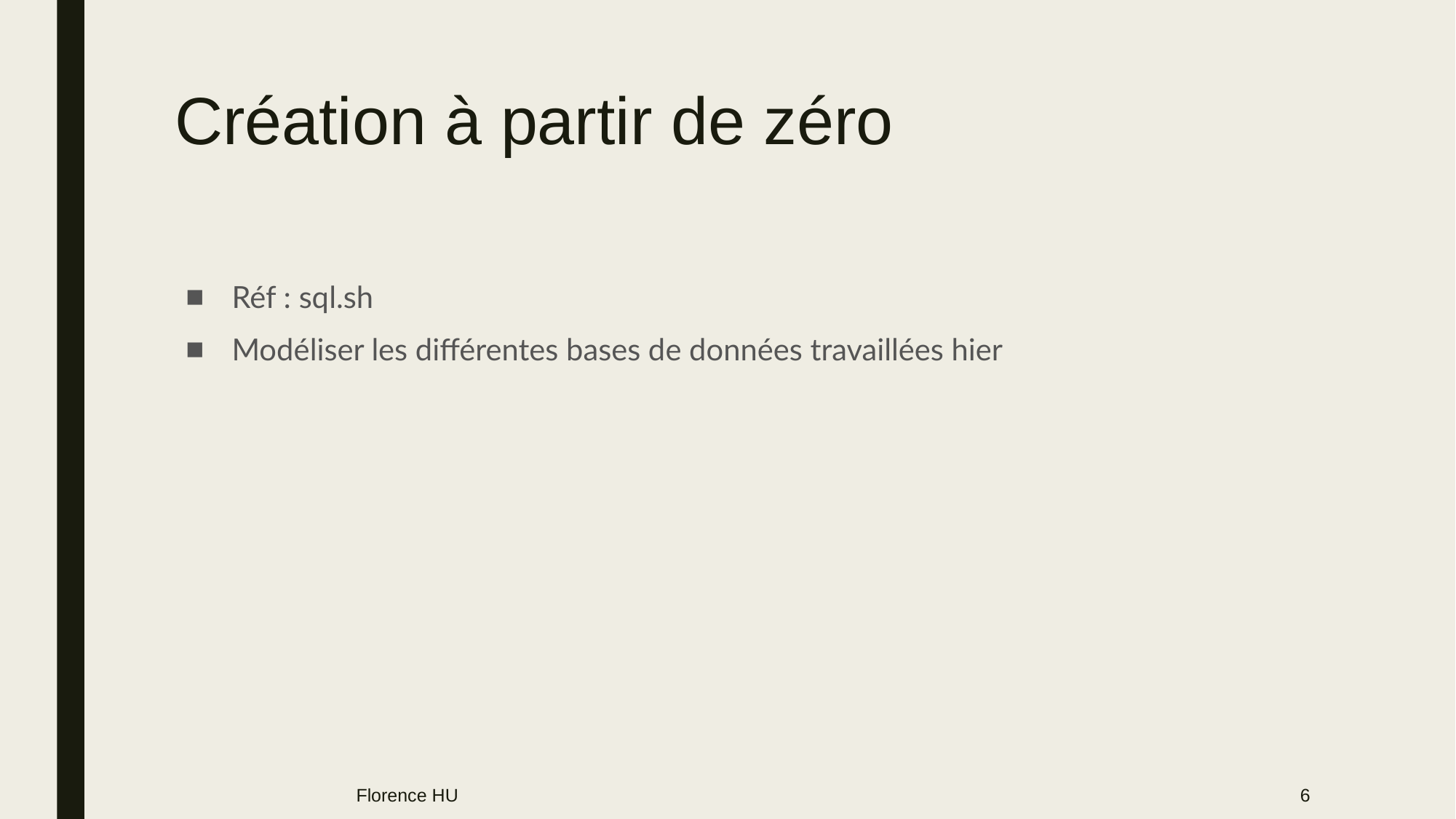

# Création à partir de zéro
Réf : sql.sh
Modéliser les différentes bases de données travaillées hier

Florence HU
6